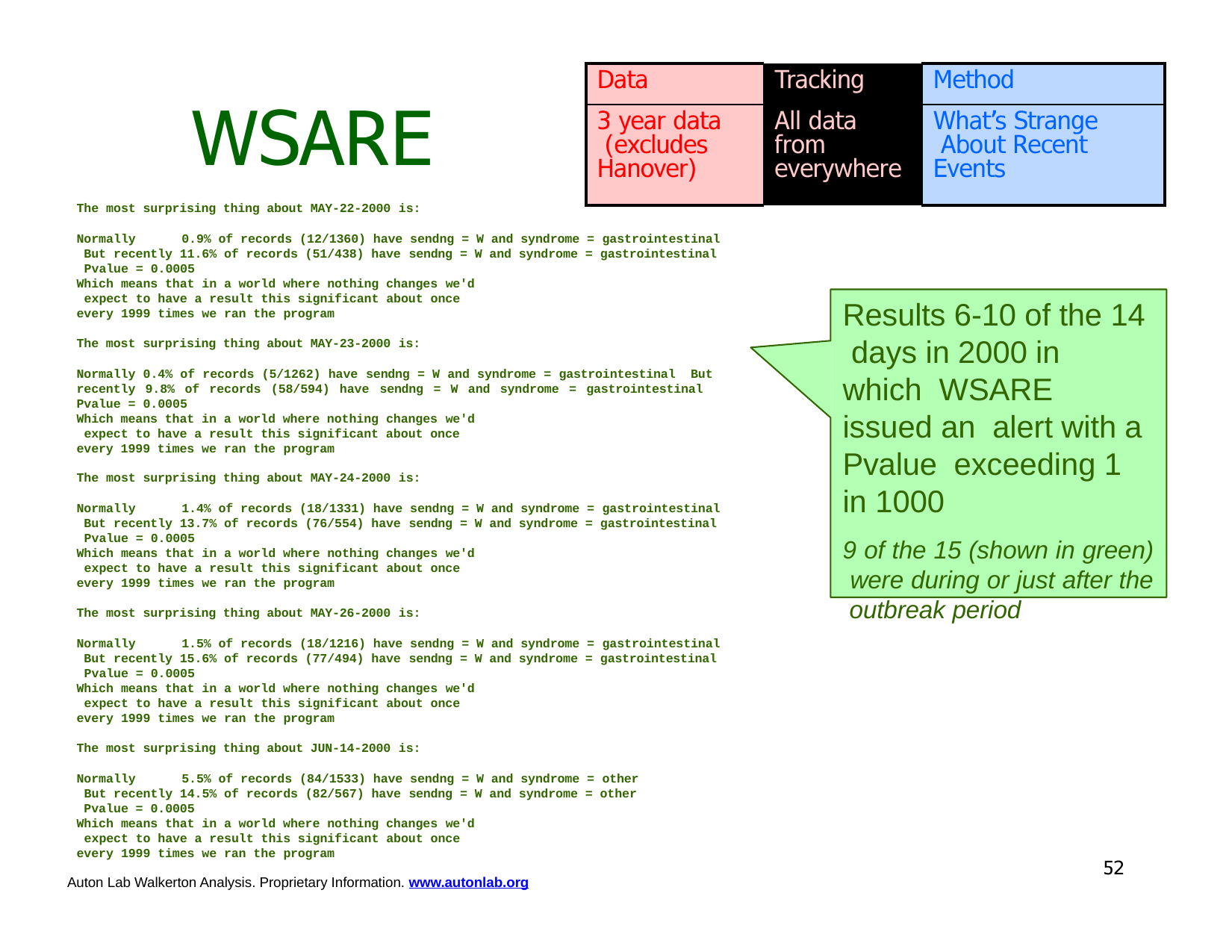

| Data | Tracking | Method |
| --- | --- | --- |
| 3 year data (excludes Hanover) | All data from everywhere | What’s Strange About Recent Events |
# WSARE
The most surprising thing about MAY-22-2000 is:

Normally	0.9% of records (12/1360) have sendng = W and syndrome = gastrointestinal  But recently 11.6% of records (51/438) have sendng = W and syndrome = gastrointestinal  Pvalue = 0.0005
Which means that in a world where nothing changes we'd  expect to have a result this significant about once  every 1999 times we ran the program

Results 6-10 of the 14  days in 2000 in which  WSARE issued an  alert with a Pvalue  exceeding 1 in 1000
9 of the 15 (shown in green)  were during or just after the  outbreak period
The most surprising thing about MAY-23-2000 is:

Normally 0.4% of records (5/1262) have sendng = W and syndrome = gastrointestinal  But recently 9.8% of records (58/594) have sendng = W and syndrome = gastrointestinal  Pvalue = 0.0005
Which means that in a world where nothing changes we'd  expect to have a result this significant about once  every 1999 times we ran the program
The most surprising thing about MAY-24-2000 is:

Normally	1.4% of records (18/1331) have sendng = W and syndrome = gastrointestinal  But recently 13.7% of records (76/554) have sendng = W and syndrome = gastrointestinal  Pvalue = 0.0005
Which means that in a world where nothing changes we'd  expect to have a result this significant about once  every 1999 times we ran the program
The most surprising thing about MAY-26-2000 is:

Normally	1.5% of records (18/1216) have sendng = W and syndrome = gastrointestinal  But recently 15.6% of records (77/494) have sendng = W and syndrome = gastrointestinal  Pvalue = 0.0005
Which means that in a world where nothing changes we'd  expect to have a result this significant about once  every 1999 times we ran the program

The most surprising thing about JUN-14-2000 is:

Normally	5.5% of records (84/1533) have sendng = W and syndrome = other  But recently 14.5% of records (82/567) have sendng = W and syndrome = other  Pvalue = 0.0005
Which means that in a world where nothing changes we'd  expect to have a result this significant about once  every 1999 times we ran the program
52
Auton Lab Walkerton Analysis. Proprietary Information. www.autonlab.org